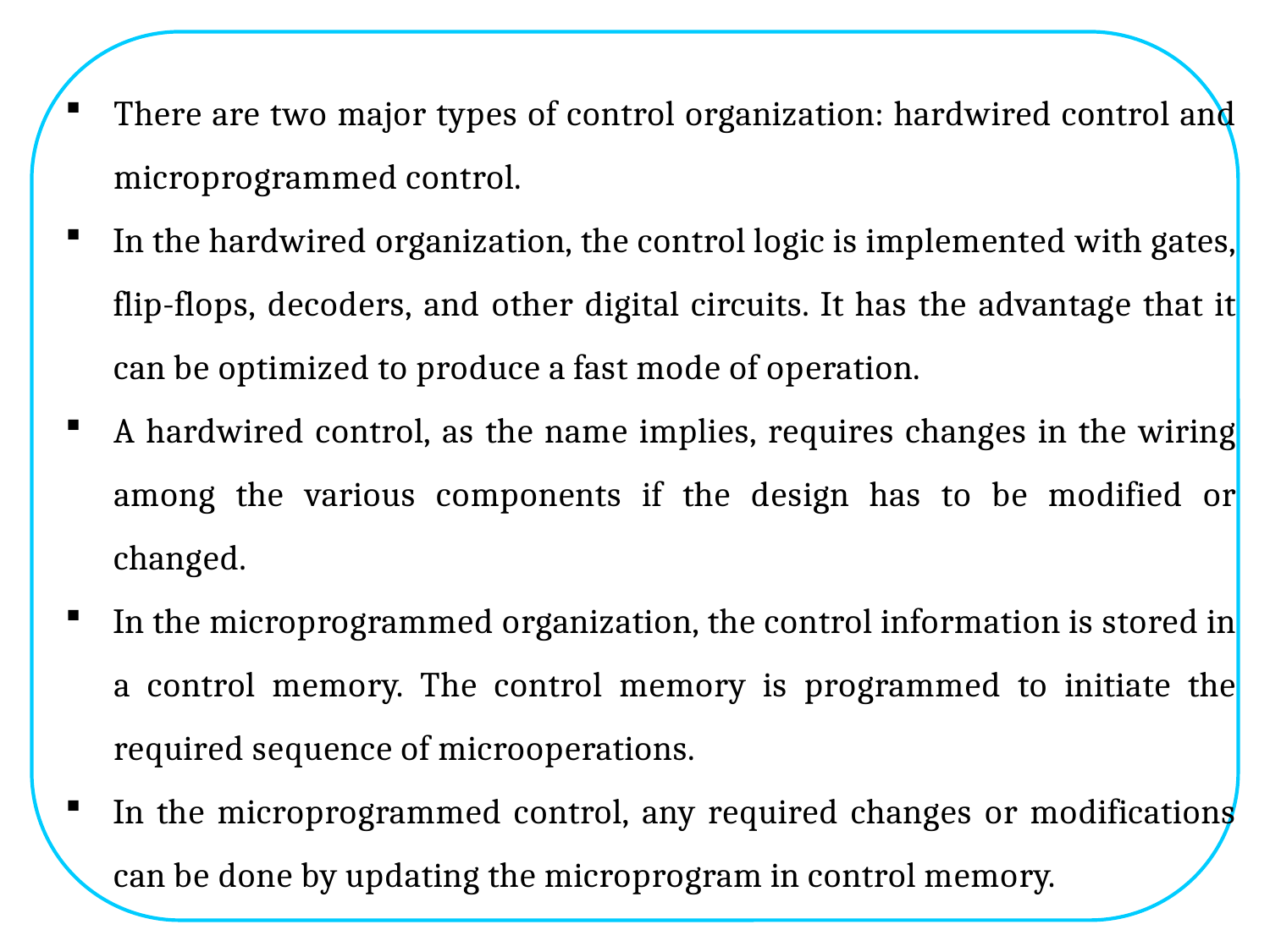

There are two major types of control organization: hardwired control and microprogrammed control.
In the hardwired organization, the control logic is implemented with gates, flip-flops, decoders, and other digital circuits. It has the advantage that it can be optimized to produce a fast mode of operation.
A hardwired control, as the name implies, requires changes in the wiring among the various components if the design has to be modified or changed.
In the microprogrammed organization, the control information is stored in a control memory. The control memory is programmed to initiate the required sequence of microoperations.
In the microprogrammed control, any required changes or modifications can be done by updating the microprogram in control memory.
Course Code: CS E212
Semester: III